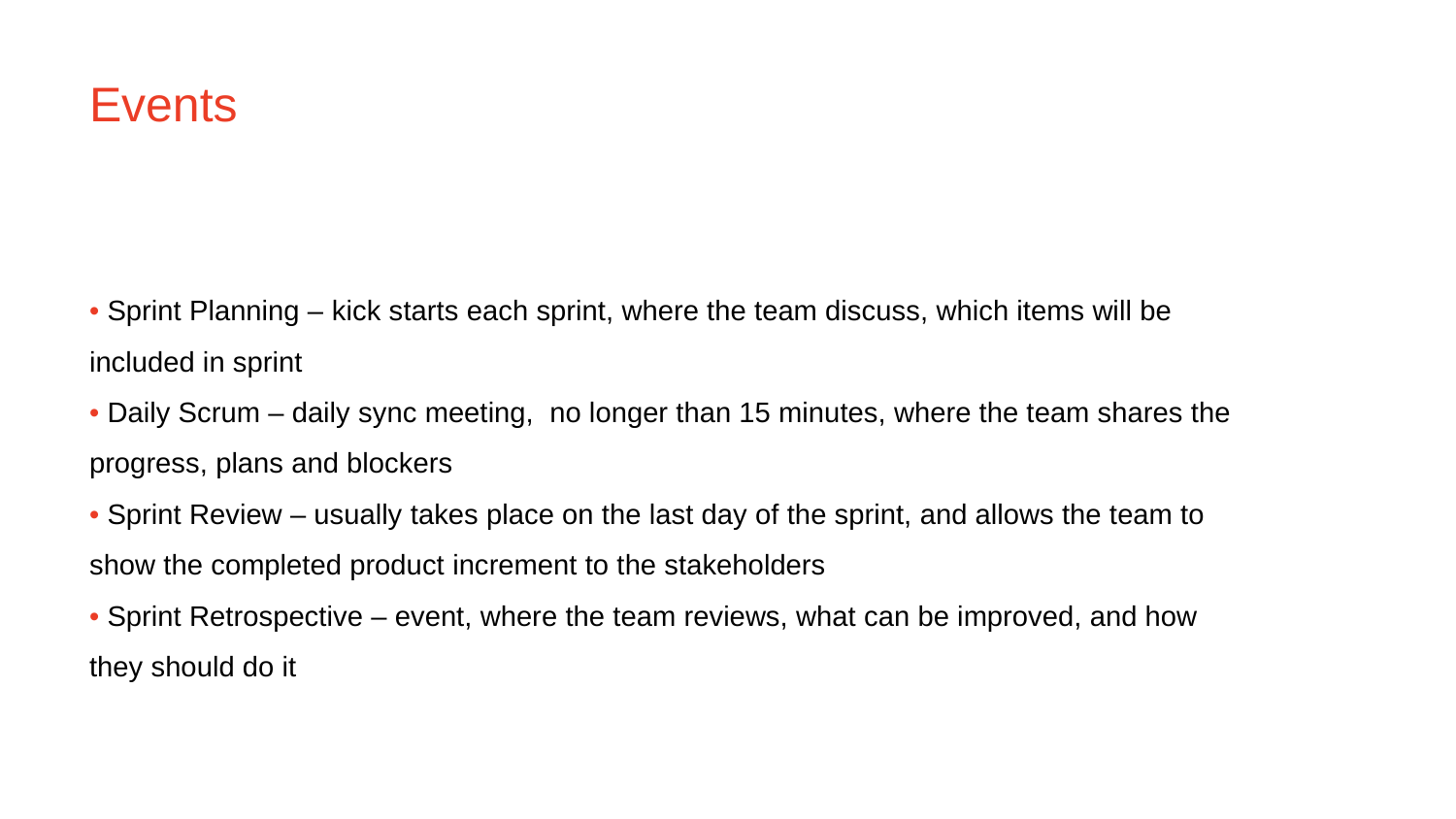

Events
• Sprint Planning – kick starts each sprint, where the team discuss, which items will be included in sprint
• Daily Scrum – daily sync meeting,  no longer than 15 minutes, where the team shares the progress, plans and blockers
• Sprint Review – usually takes place on the last day of the sprint, and allows the team to show the completed product increment to the stakeholders
• Sprint Retrospective – event, where the team reviews, what can be improved, and how they should do it